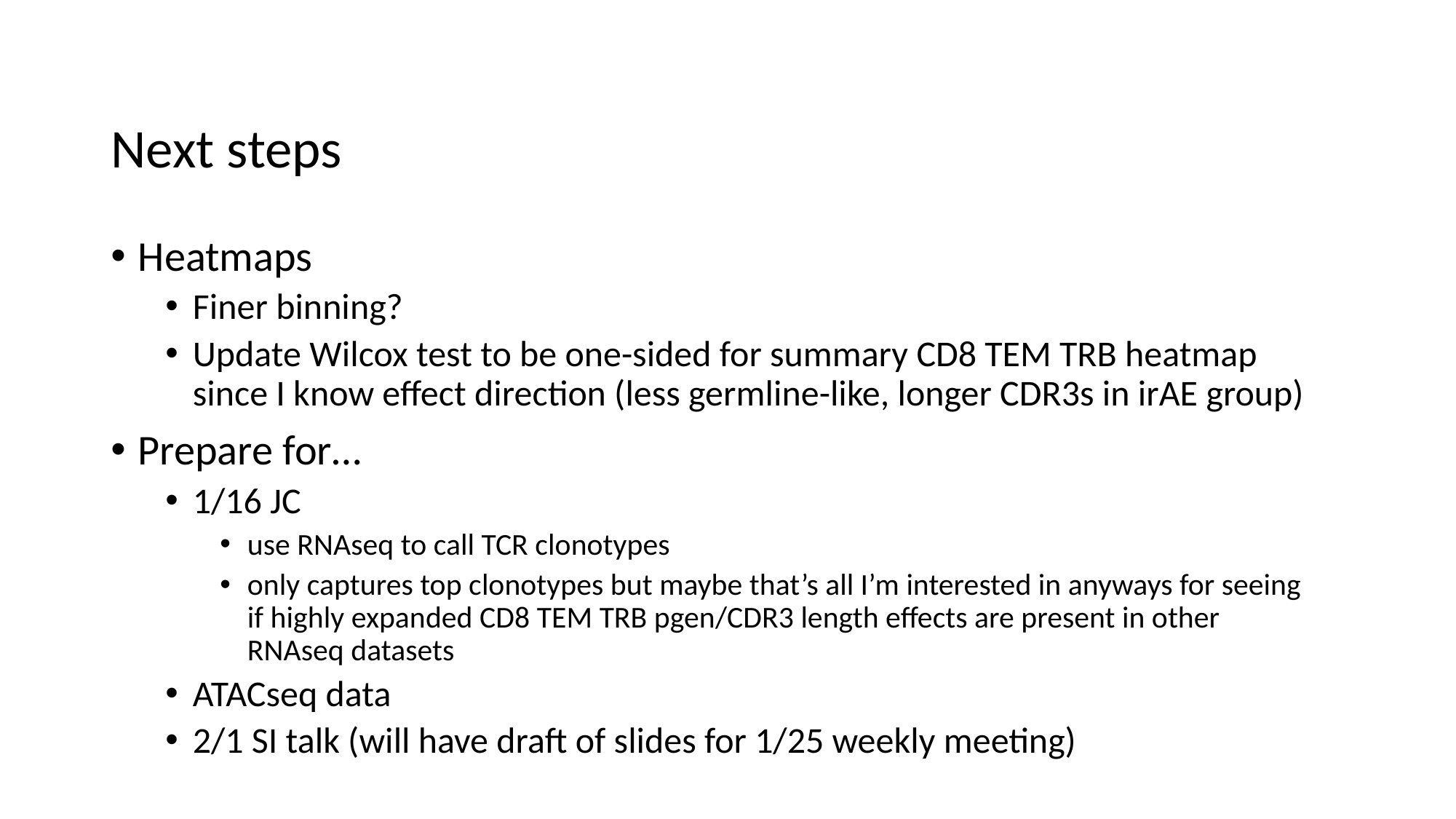

# Next steps
Heatmaps
Finer binning?
Update Wilcox test to be one-sided for summary CD8 TEM TRB heatmap since I know effect direction (less germline-like, longer CDR3s in irAE group)
Prepare for…
1/16 JC
use RNAseq to call TCR clonotypes
only captures top clonotypes but maybe that’s all I’m interested in anyways for seeing if highly expanded CD8 TEM TRB pgen/CDR3 length effects are present in other RNAseq datasets
ATACseq data
2/1 SI talk (will have draft of slides for 1/25 weekly meeting)